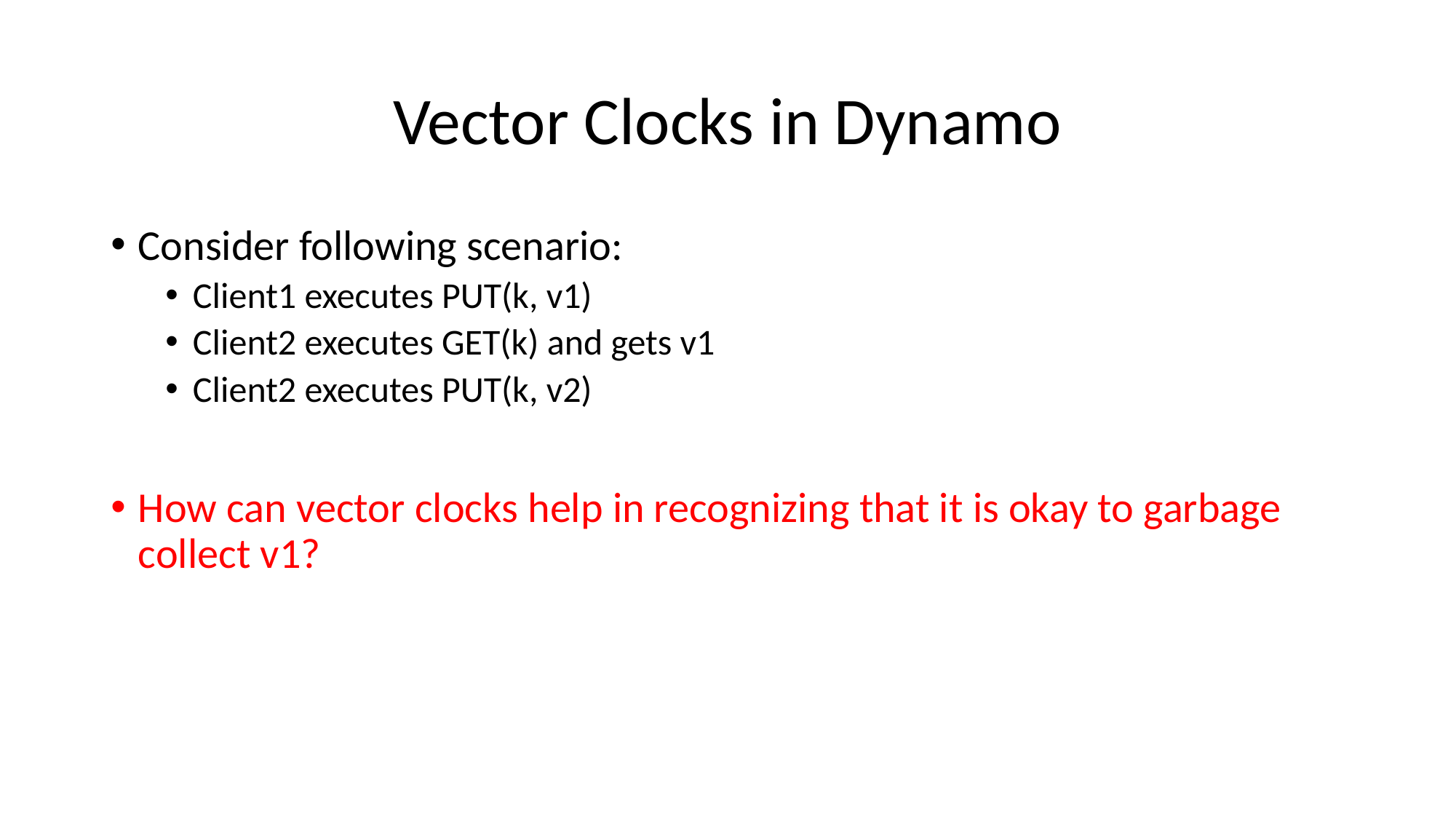

# Vector Clocks in Dynamo
Consider following scenario:
Client1 executes PUT(k, v1)
Client2 executes GET(k) and gets v1
Client2 executes PUT(k, v2)

How can vector clocks help in recognizing that it is okay to garbage collect v1?